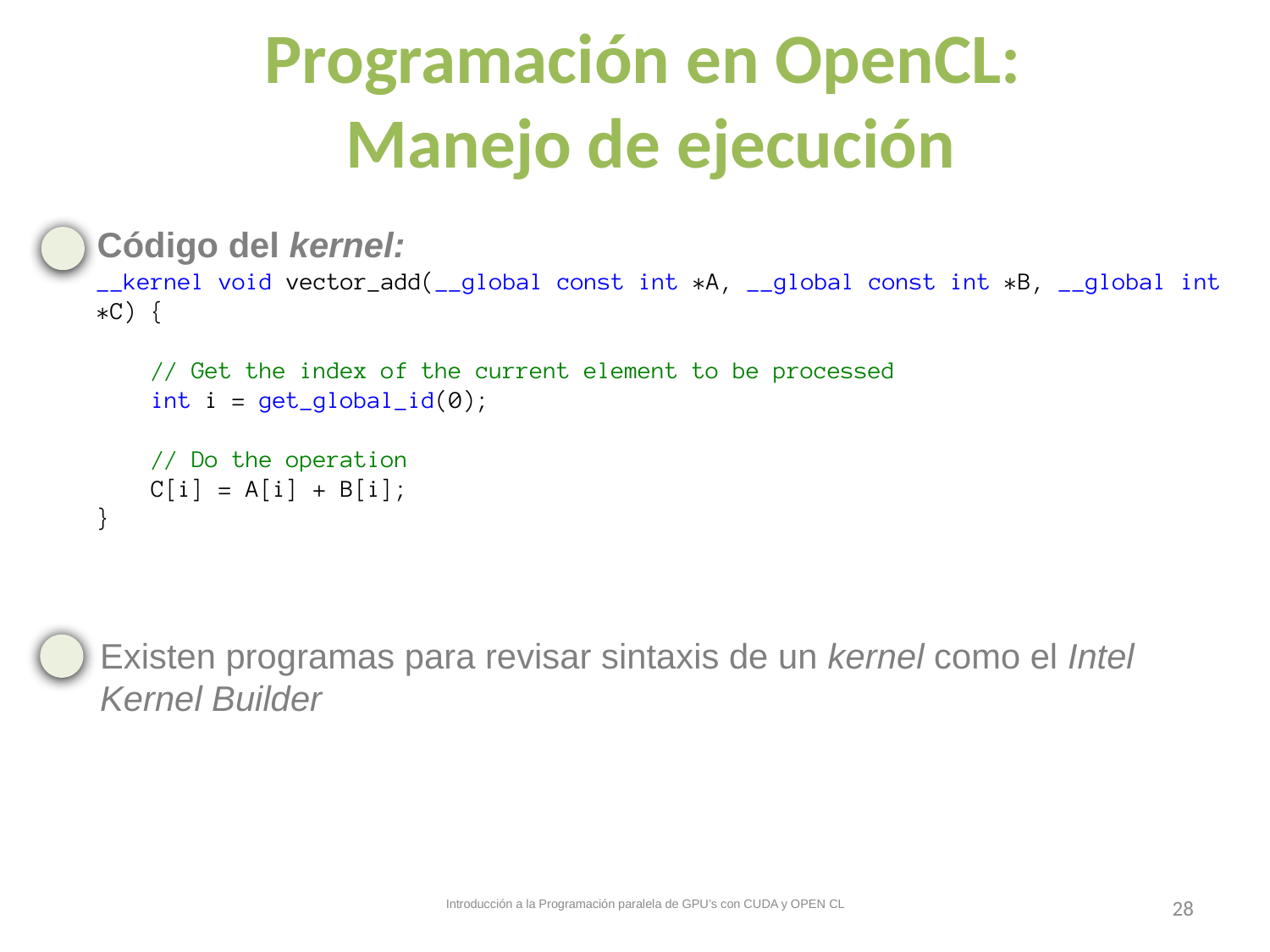

Programación en OpenCL:
Manejo de ejecución
Código del kernel:
__kernel void vector_add(__global const int *A, __global const int *B, __global int *C) {

    // Get the index of the current element to be processed
    int i = get_global_id(0);

    // Do the operation
    C[i] = A[i] + B[i];
}

Existen programas para revisar sintaxis de un kernel como el Intel Kernel Builder

Introducción a la Programación paralela de GPU’s con CUDA y OPEN CL
28